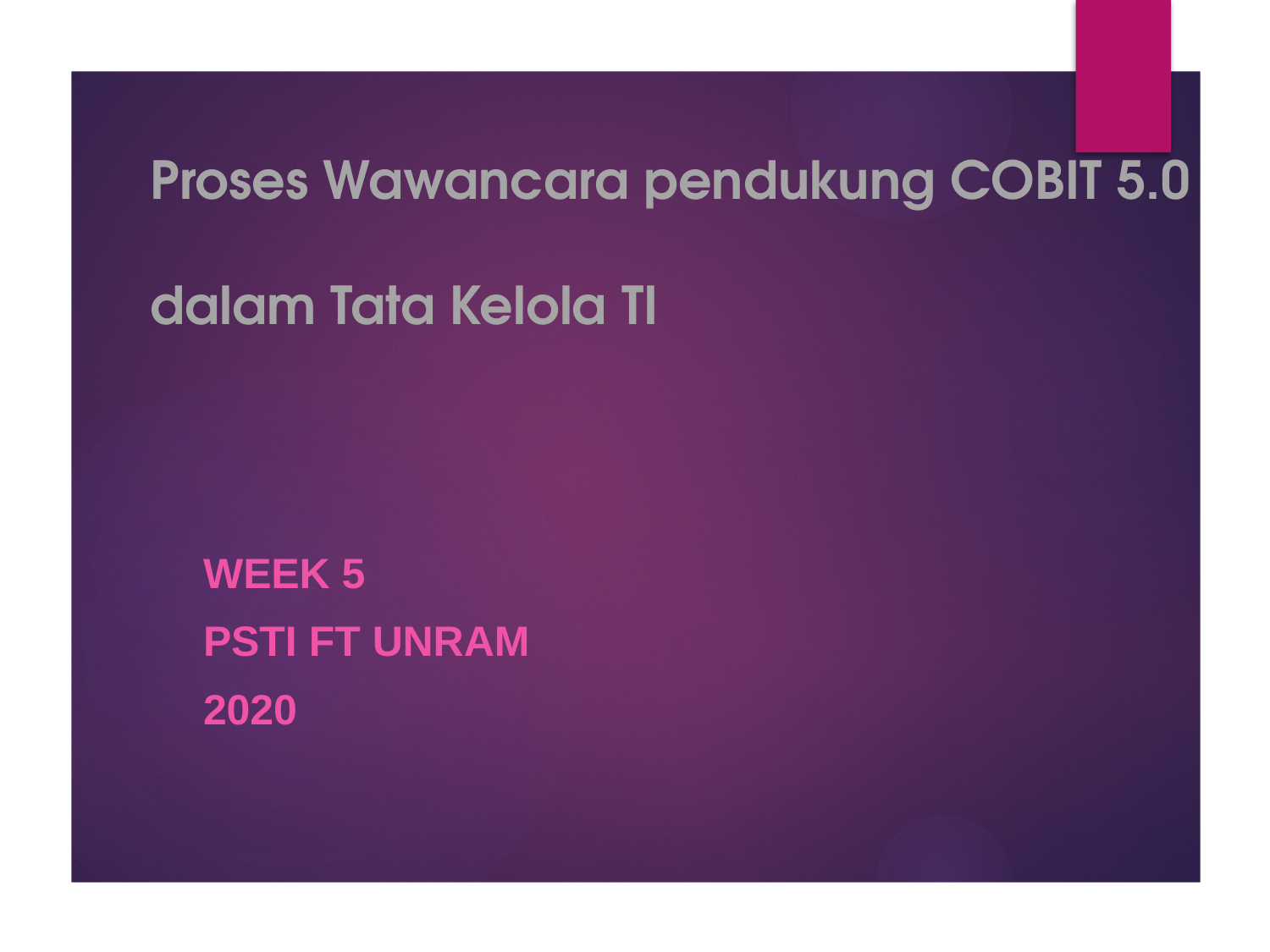

# Proses Wawancara pendukung COBIT 5.0 dalam Tata Kelola TI
Week 5
PSTI FT Unram
2020